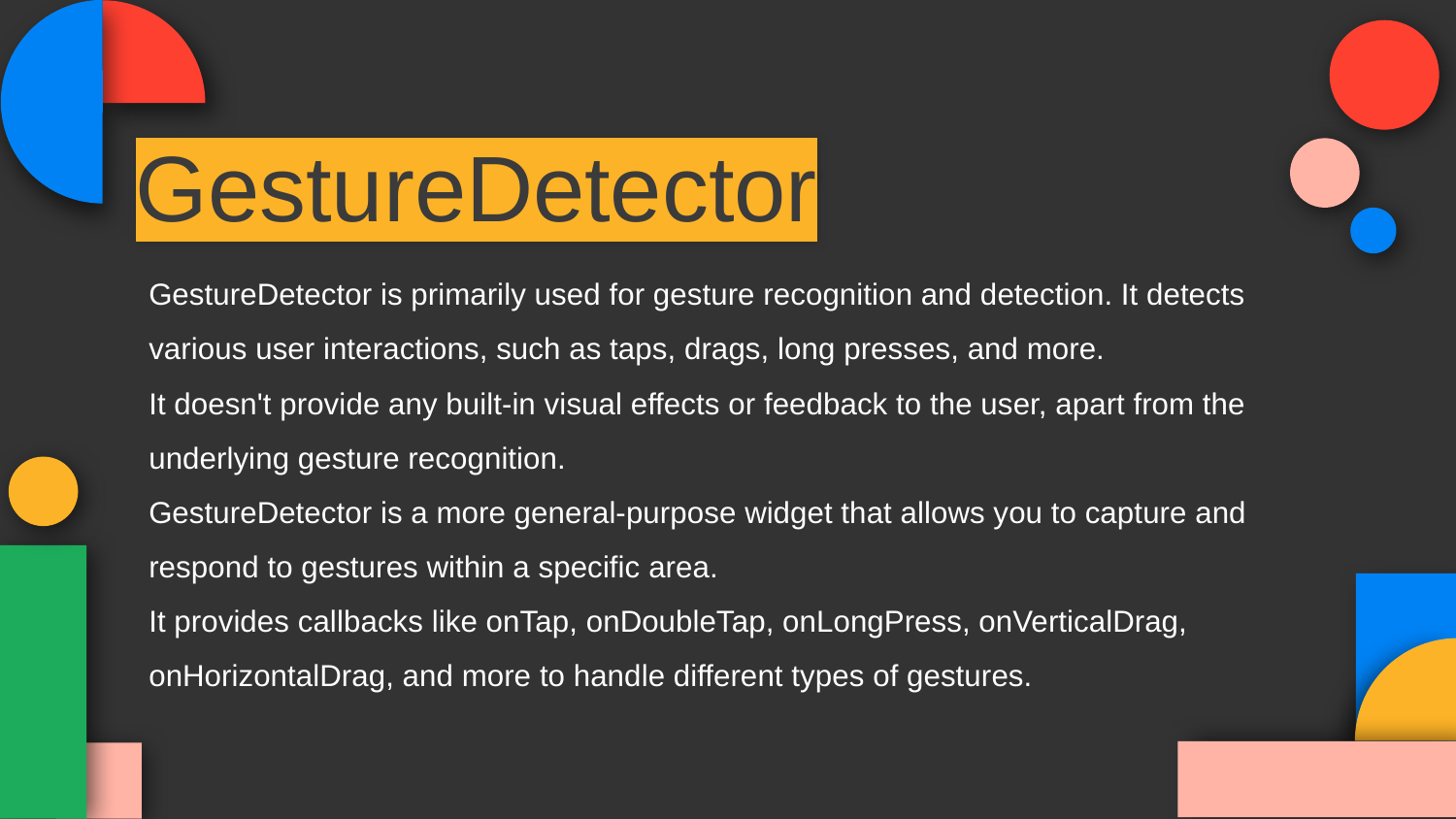

# GestureDetector
GestureDetector is primarily used for gesture recognition and detection. It detects various user interactions, such as taps, drags, long presses, and more.
It doesn't provide any built-in visual effects or feedback to the user, apart from the underlying gesture recognition.
GestureDetector is a more general-purpose widget that allows you to capture and respond to gestures within a specific area.
It provides callbacks like onTap, onDoubleTap, onLongPress, onVerticalDrag, onHorizontalDrag, and more to handle different types of gestures.